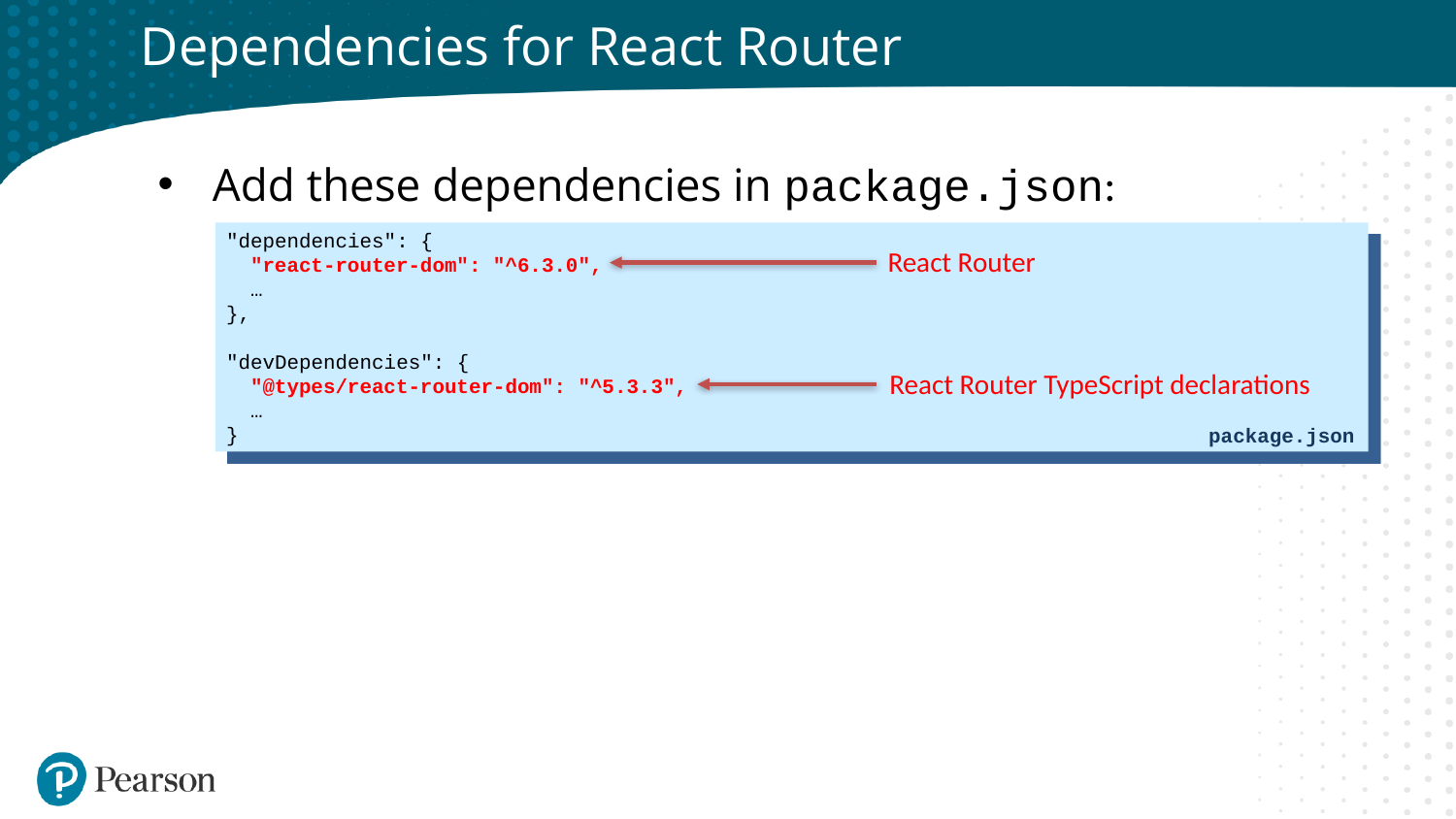

# Dependencies for React Router
Add these dependencies in package.json:

"dependencies": {
  "react-router-dom": "^6.3.0",
  …
},

"devDependencies": {
  "@types/react-router-dom": "^5.3.3",
  …
}
React Router
React Router TypeScript declarations
package.json